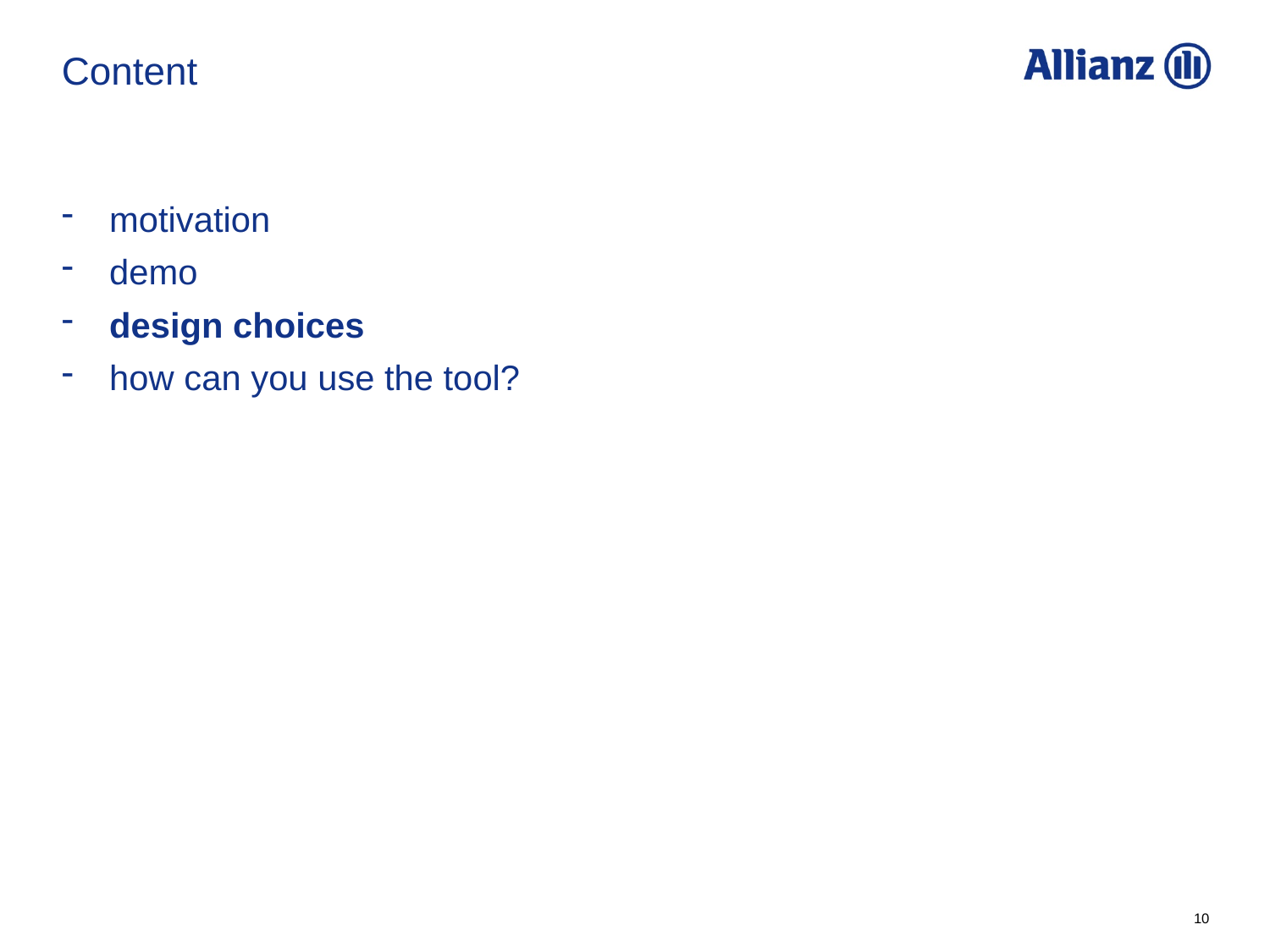

# Content
motivation
demo
design choices
how can you use the tool?

10